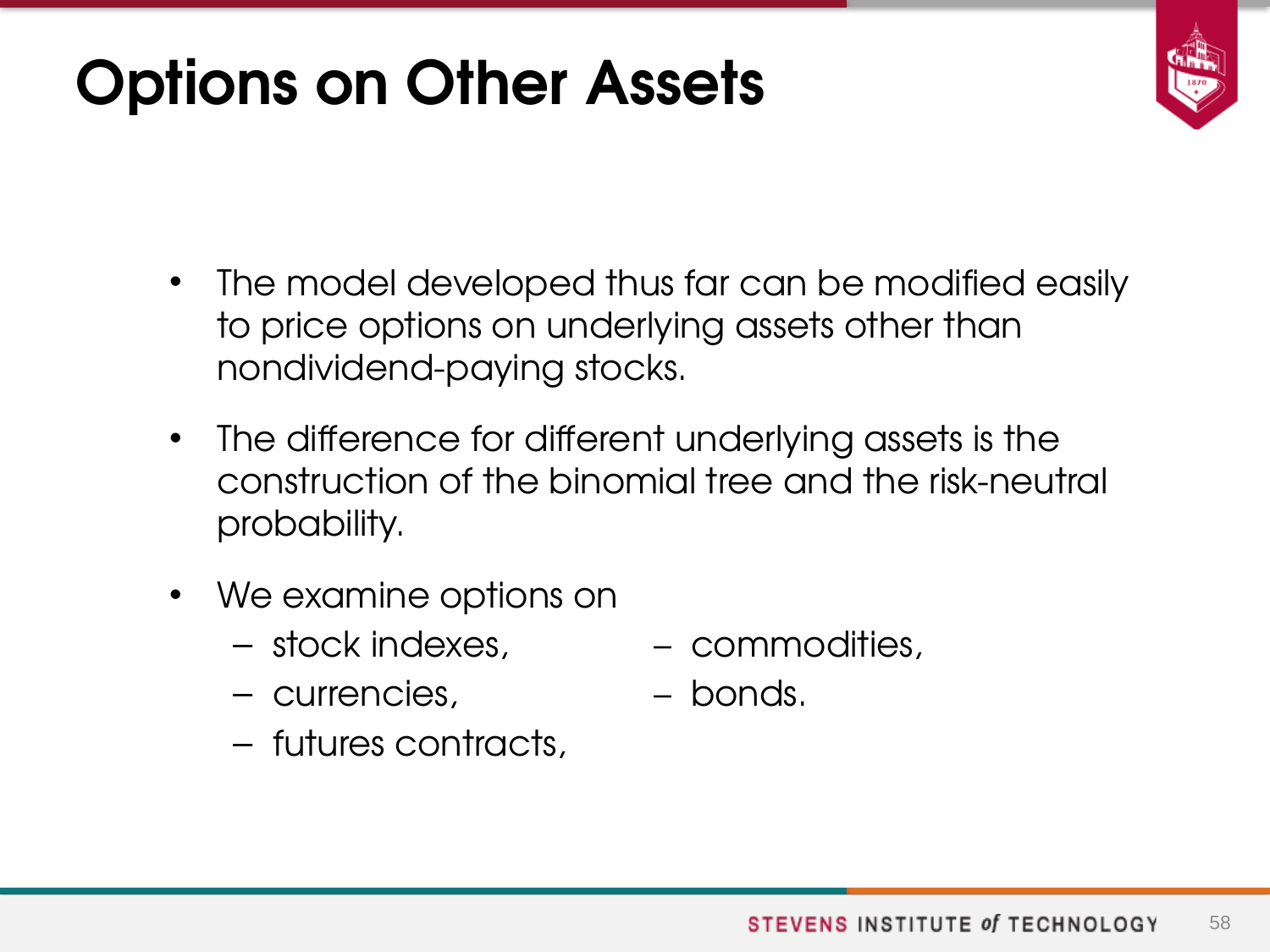

# Options on Other Assets
The model developed thus far can be modified easily to price options on underlying assets other than nondividend-paying stocks.

The difference for different underlying assets is the construction of the binomial tree and the risk-neutral probability.

We examine options on
stock indexes,		–  commodities,
currencies,		–  bonds.
futures contracts,
58